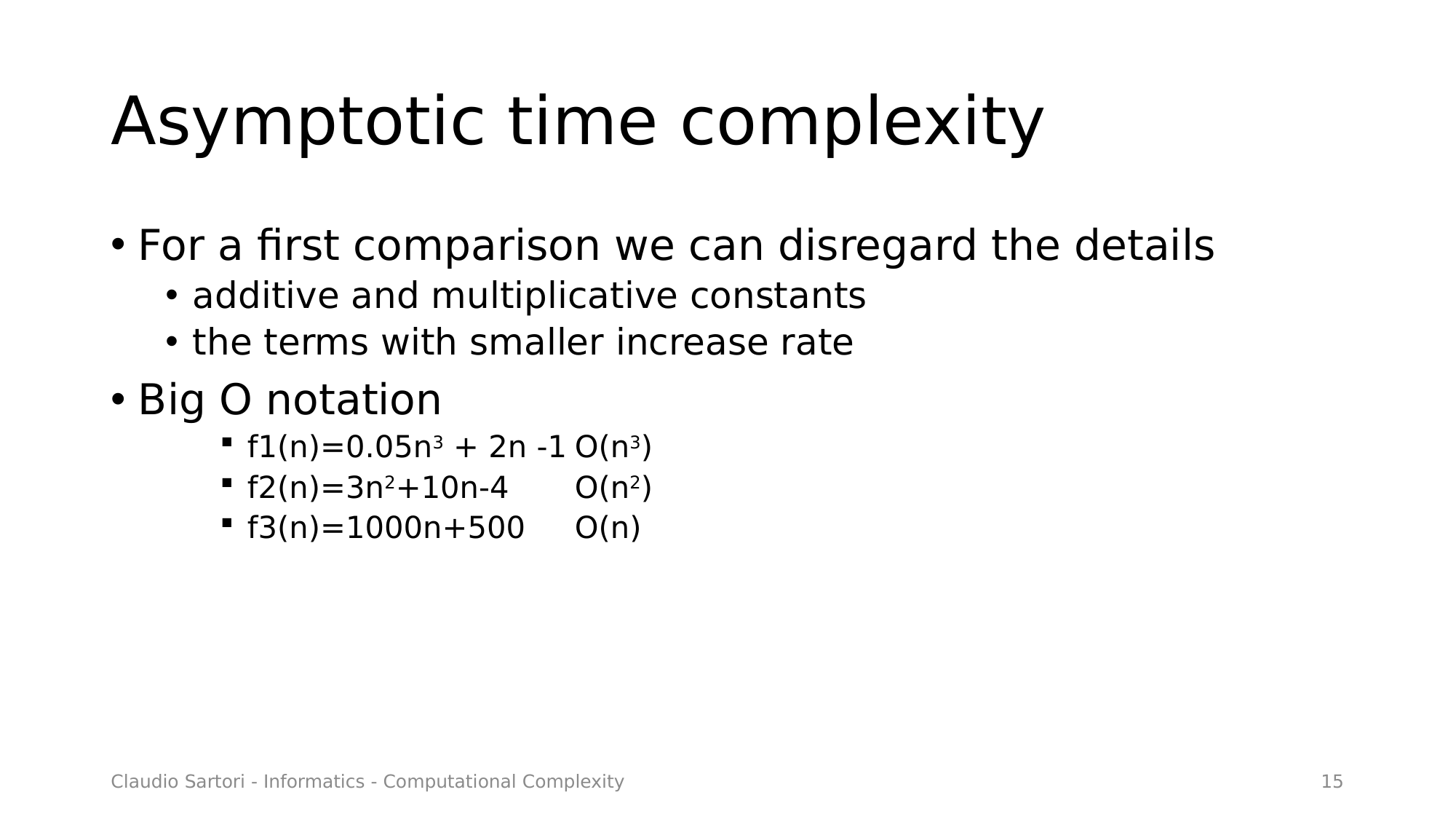

# Asymptotic time complexity
For a first comparison we can disregard the details
additive and multiplicative constants
the terms with smaller increase rate
Big O notation
f1(n)=0.05n3 + 2n -1	O(n3)
f2(n)=3n2+10n-4	O(n2)
f3(n)=1000n+500	O(n)

Claudio Sartori - Informatics - Computational Complexity
15